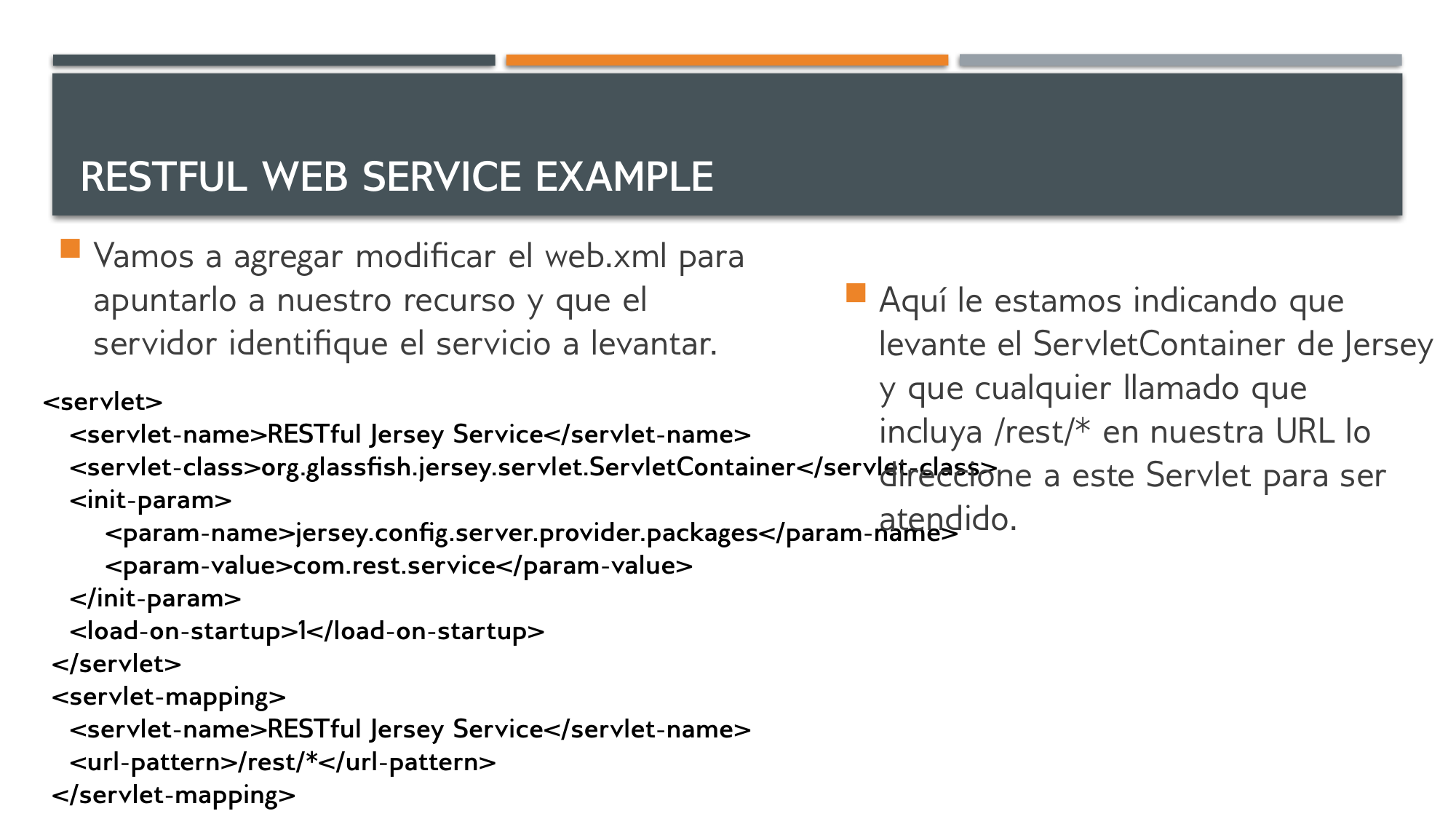

# RESTful Web Service Example
Vamos a agregar modificar el web.xml para apuntarlo a nuestro recurso y que el servidor identifique el servicio a levantar.

Aquí le estamos indicando que levante el ServletContainer de Jersey y que cualquier llamado que incluya /rest/* en nuestra URL lo direccione a este Servlet para ser atendido.

 <servlet>
    <servlet-name>RESTful Jersey Service</servlet-name>
    <servlet-class>org.glassfish.jersey.servlet.ServletContainer</servlet-class>
    <init-param>
        <param-name>jersey.config.server.provider.packages</param-name>
        <param-value>com.rest.service</param-value>
    </init-param>
    <load-on-startup>1</load-on-startup>
  </servlet>
  <servlet-mapping>
    <servlet-name>RESTful Jersey Service</servlet-name>
    <url-pattern>/rest/*</url-pattern>
  </servlet-mapping>